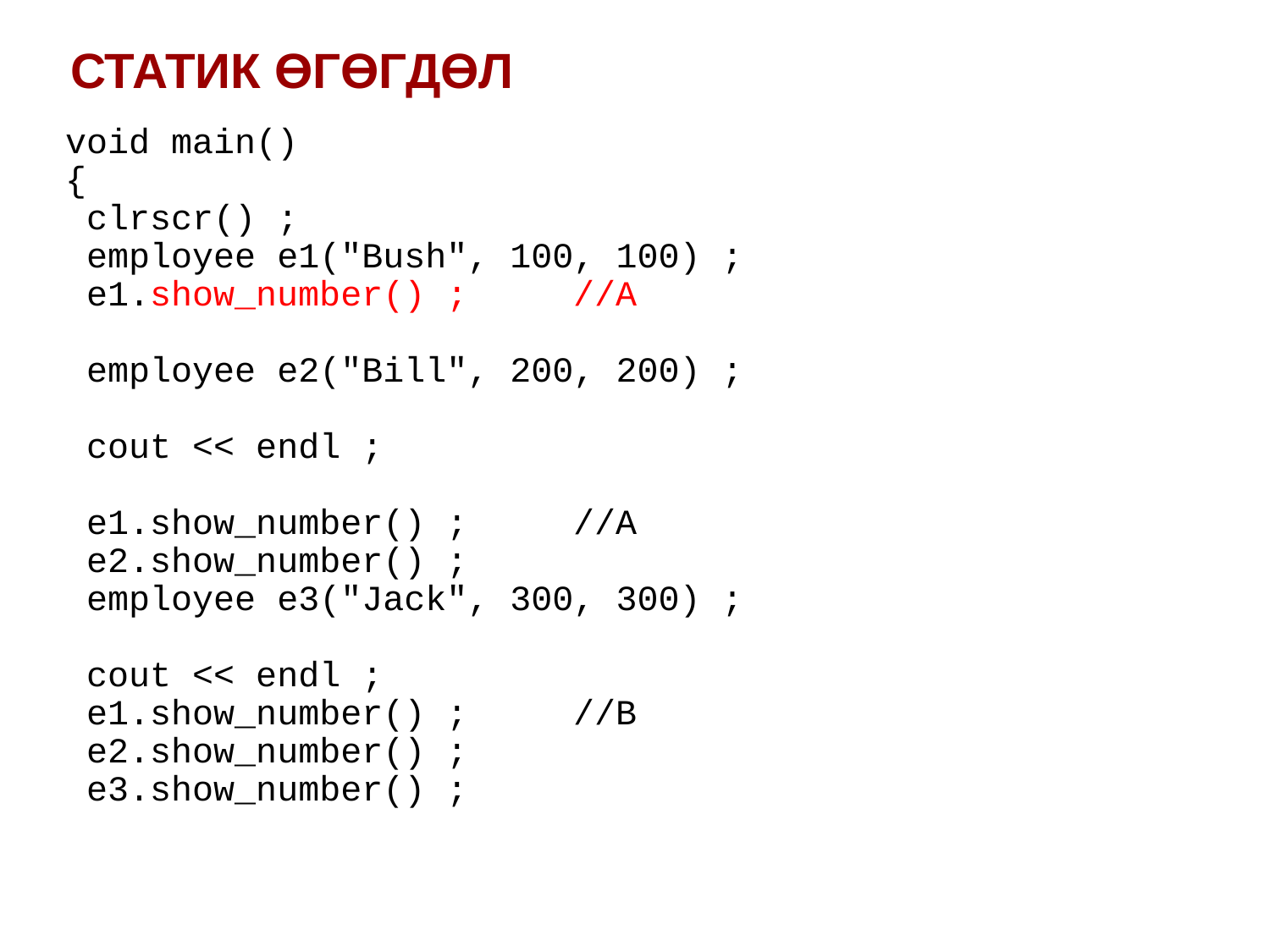

СТАТИК ӨГӨГДӨЛ
void main()
{
 clrscr() ;
 employee e1("Bush", 100, 100) ;
 e1.show_number() ;		//A

 employee e2("Bill", 200, 200) ;

 cout << endl ;

 e1.show_number() ;		//A
 e2.show_number() ;
 employee e3("Jack", 300, 300) ;

 cout << endl ;
 e1.show_number() ;		//B
 e2.show_number() ;
 e3.show_number() ;